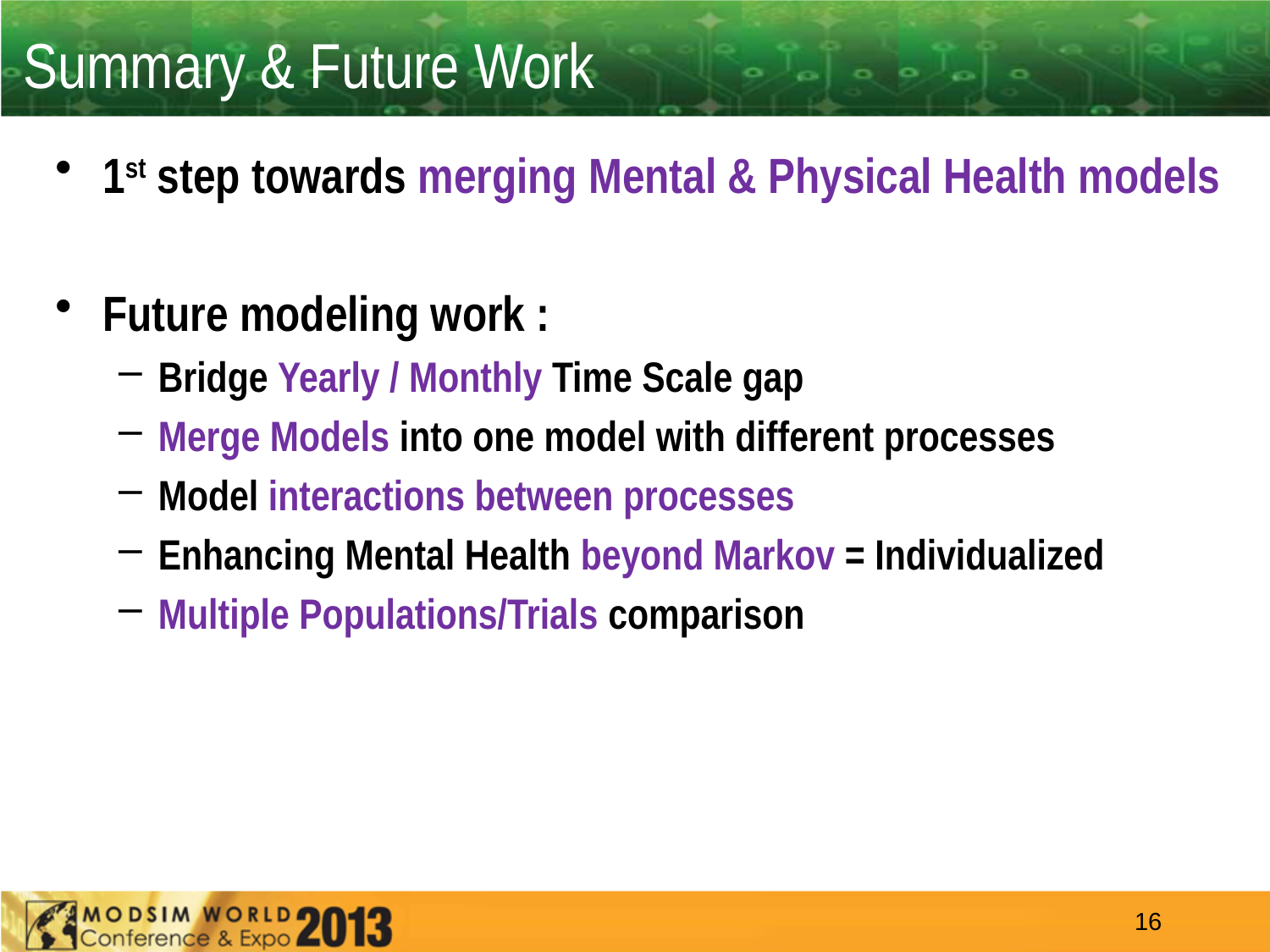

# Summary & Future Work
1st step towards merging Mental & Physical Health models

Future modeling work :
Bridge Yearly / Monthly Time Scale gap
Merge Models into one model with different processes
Model interactions between processes
Enhancing Mental Health beyond Markov = Individualized
Multiple Populations/Trials comparison
16